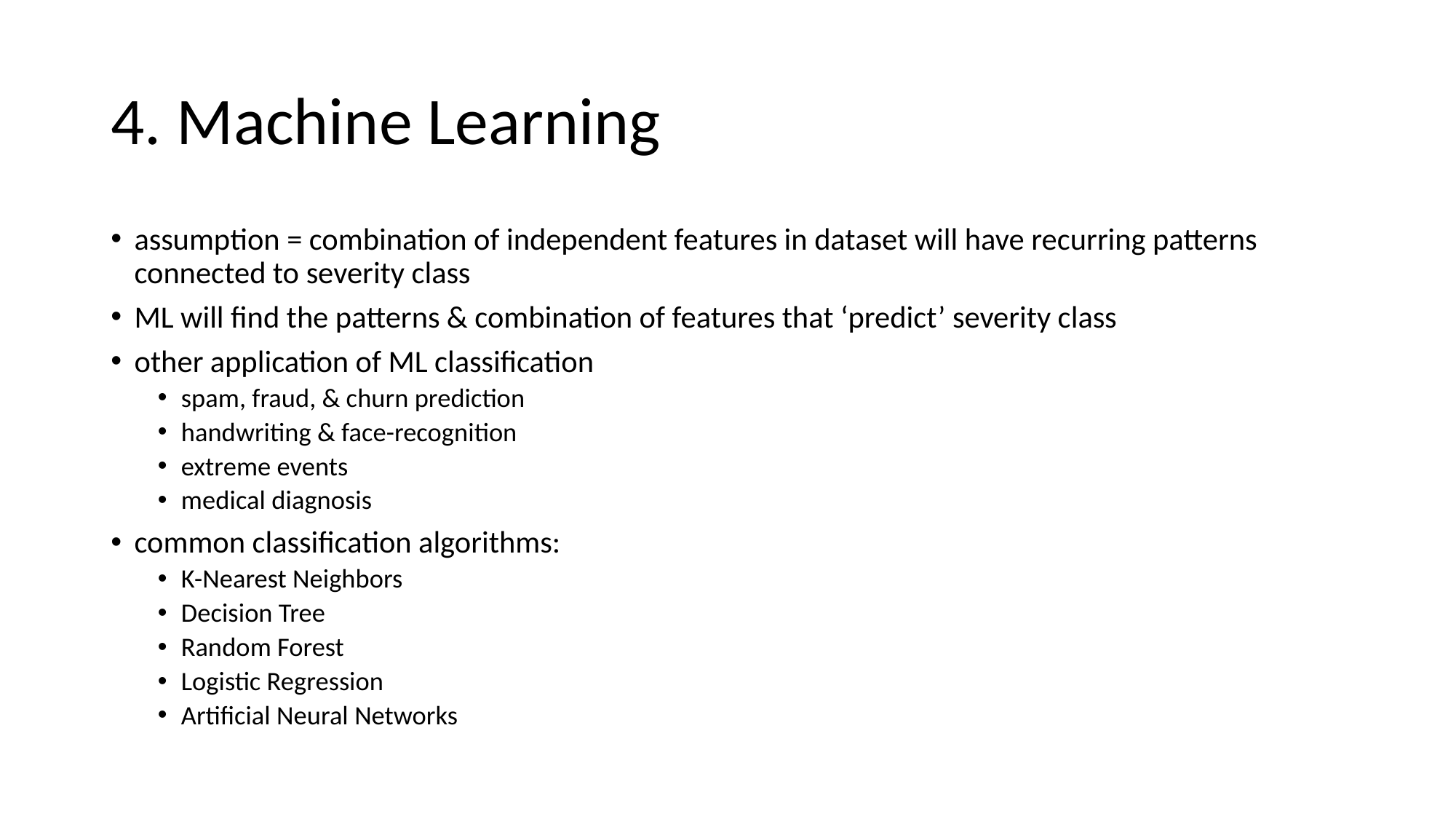

# 4. Machine Learning
assumption = combination of independent features in dataset will have recurring patterns connected to severity class
ML will find the patterns & combination of features that ‘predict’ severity class
other application of ML classification
spam, fraud, & churn prediction
handwriting & face-recognition
extreme events
medical diagnosis
common classification algorithms:
K-Nearest Neighbors
Decision Tree
Random Forest
Logistic Regression
Artificial Neural Networks